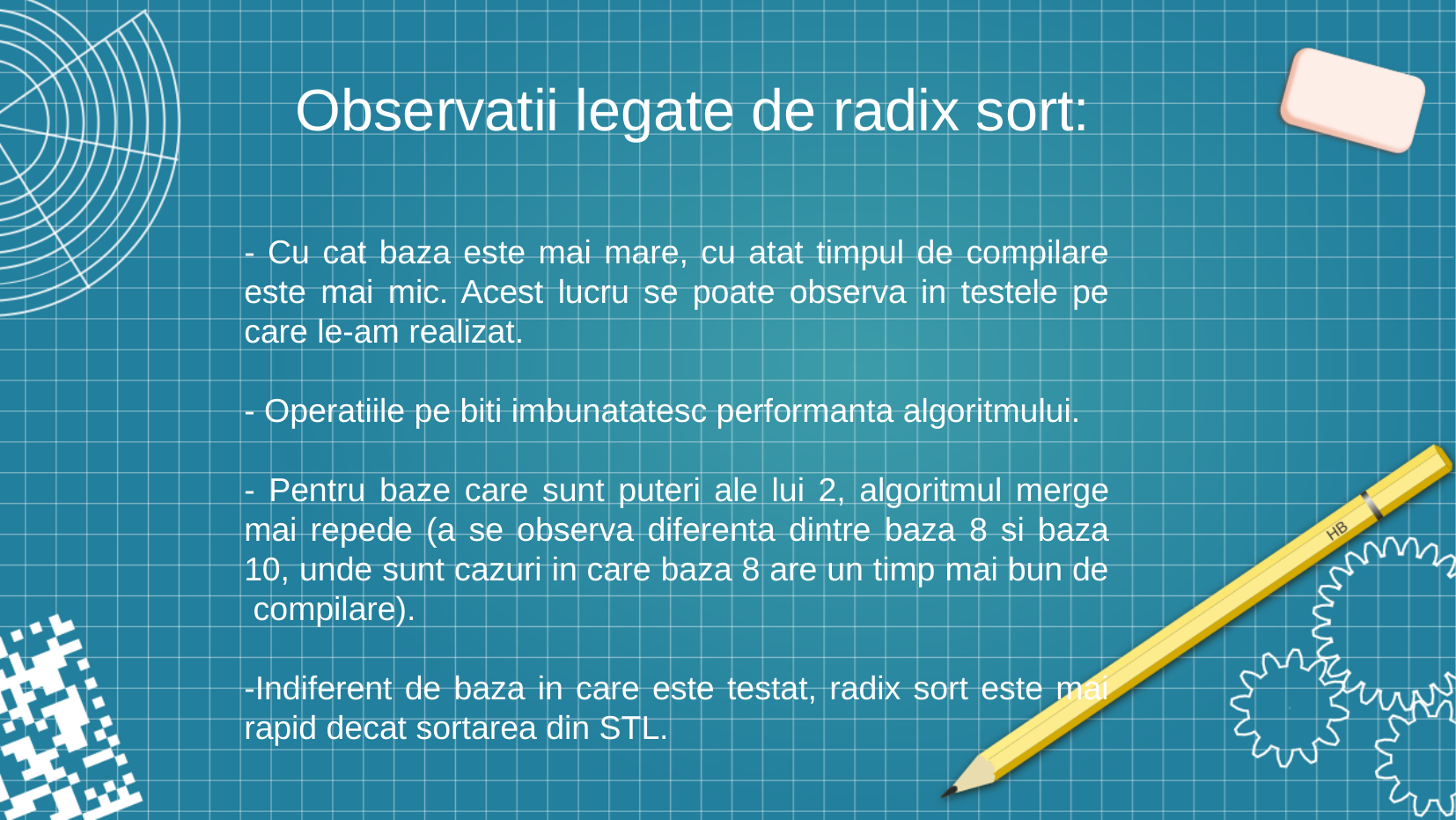

Observatii legate de radix sort:
- Cu cat baza este mai mare, cu atat timpul de compilare este mai mic. Acest lucru se poate observa in testele pe care le-am realizat.

- Operatiile pe biti imbunatatesc performanta algoritmului.

- Pentru baze care sunt puteri ale lui 2, algoritmul merge mai repede (a se observa diferenta dintre baza 8 si baza 10, unde sunt cazuri in care baza 8 are un timp mai bun de  compilare).

-Indiferent de baza in care este testat, radix sort este mai rapid decat sortarea din STL.